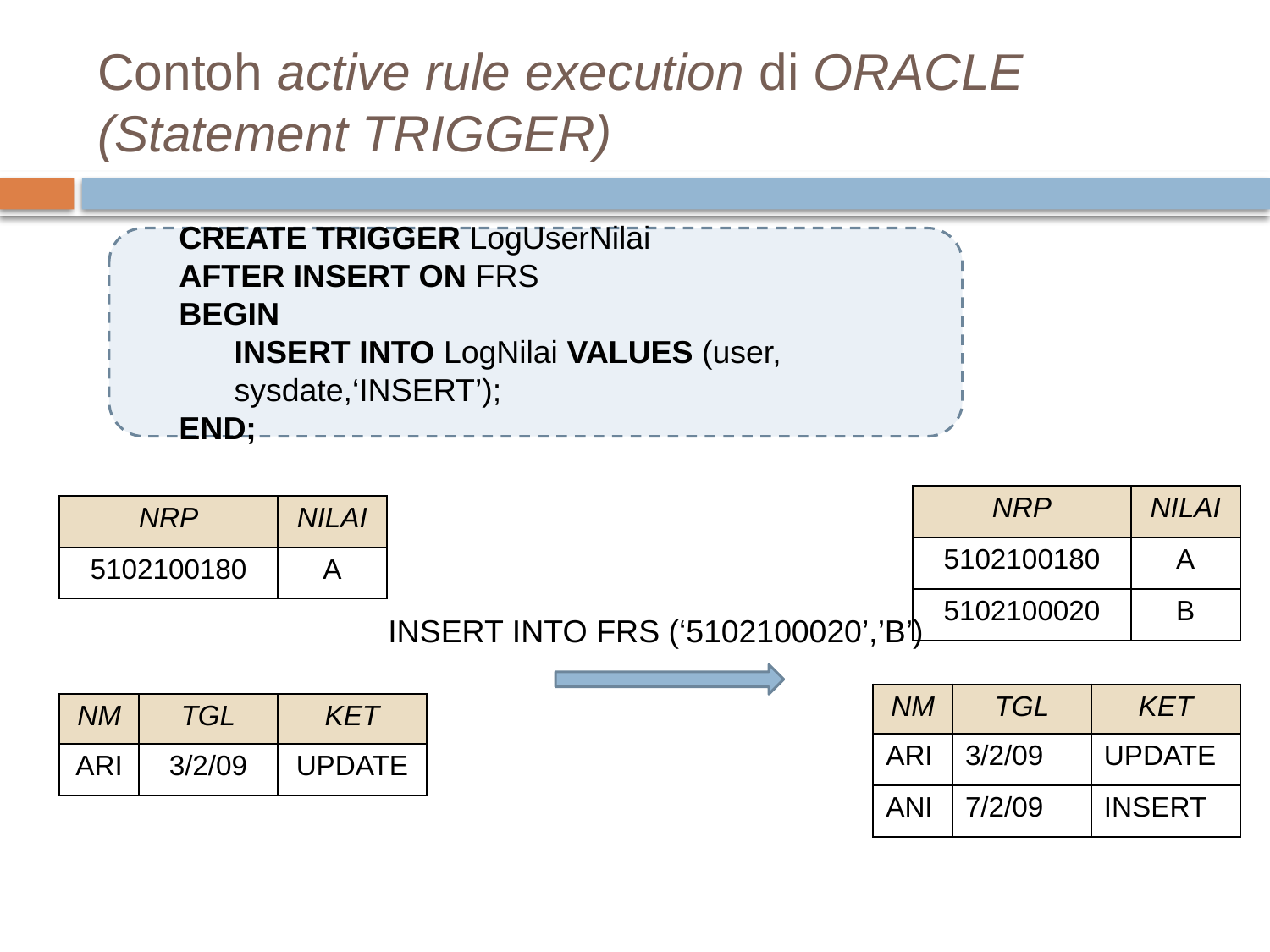

# Contoh active rule execution di ORACLE (Statement TRIGGER)

CREATE TRIGGER LogUserNilai
AFTER INSERT ON FRS
BEGIN
	INSERT INTO LogNilai VALUES (user, sysdate,‘INSERT’);
END;

| NRP | NILAI |
| --- | --- |
| 5102100180 | A |
| 5102100020 | B |
| NRP | NILAI |
| --- | --- |
| 5102100180 | A |
INSERT INTO FRS (‘5102100020’,’B’)

| NM | TGL | KET |
| --- | --- | --- |
| ARI | 3/2/09 | UPDATE |
| ANI | 7/2/09 | INSERT |
| NM | TGL | KET |
| --- | --- | --- |
| ARI | 3/2/09 | UPDATE |